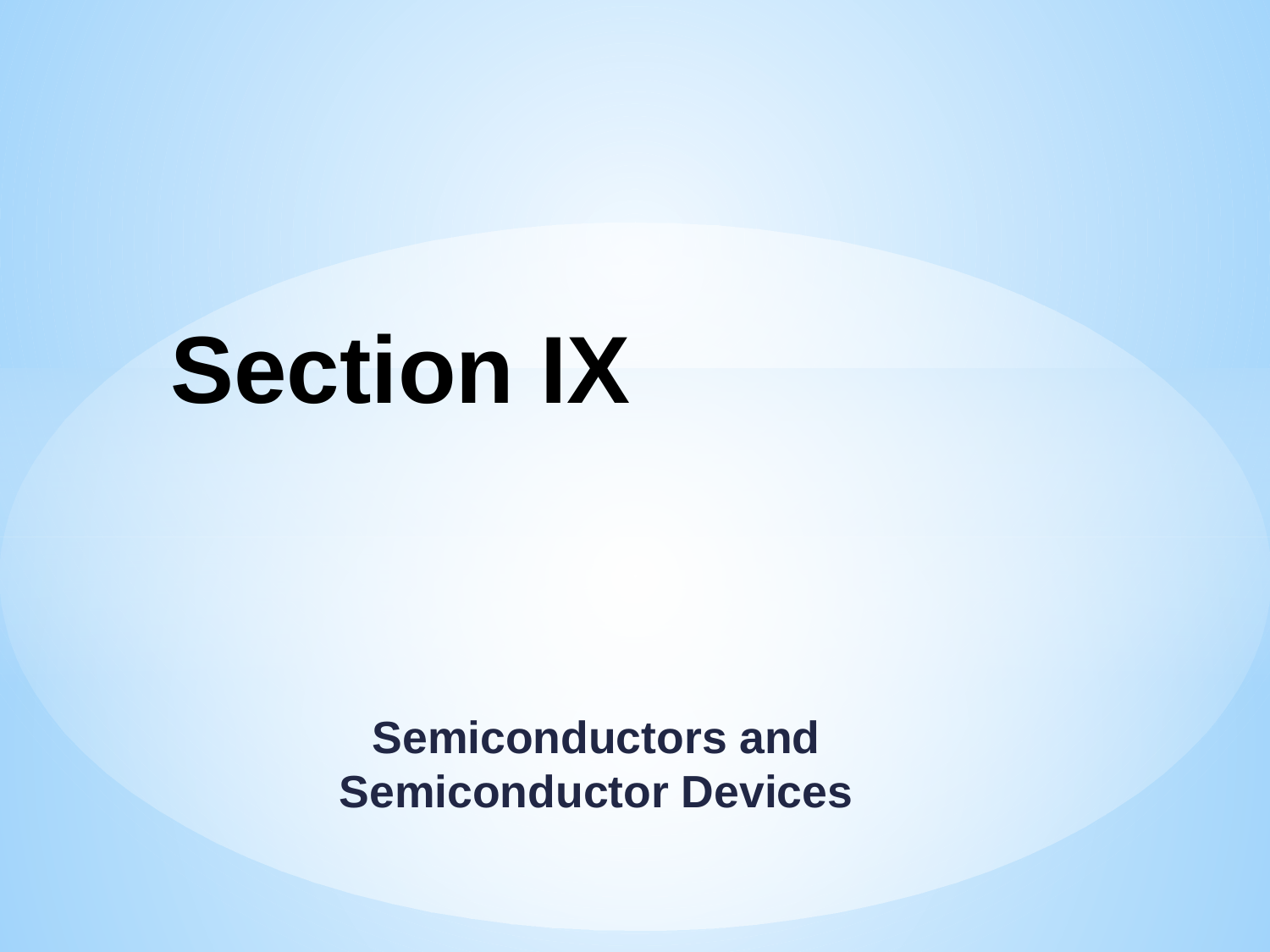

# Section IX
Semiconductors and Semiconductor Devices